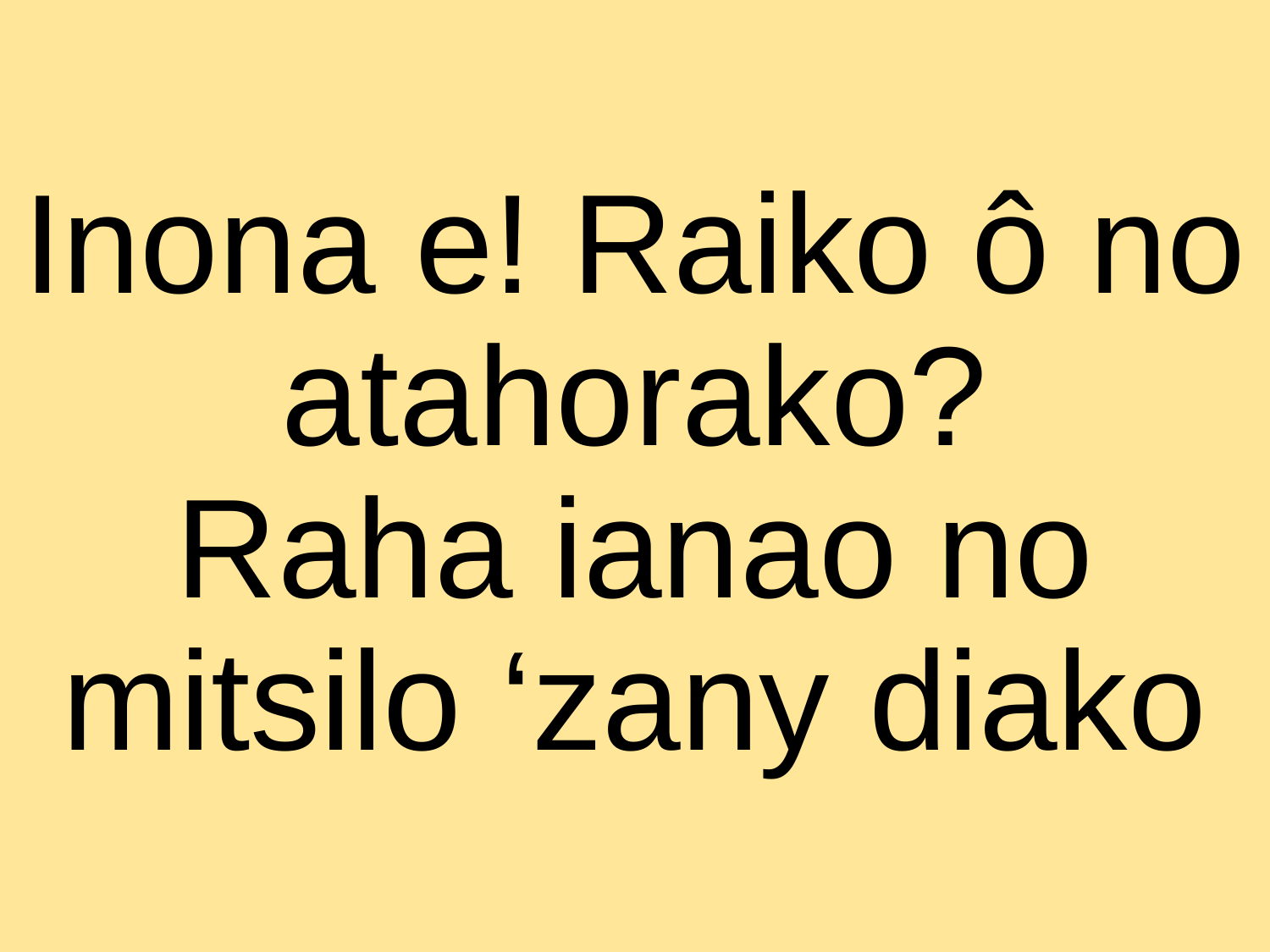

# Inona e! Raiko ô no atahorako? Raha ianao no mitsilo ‘zany diako